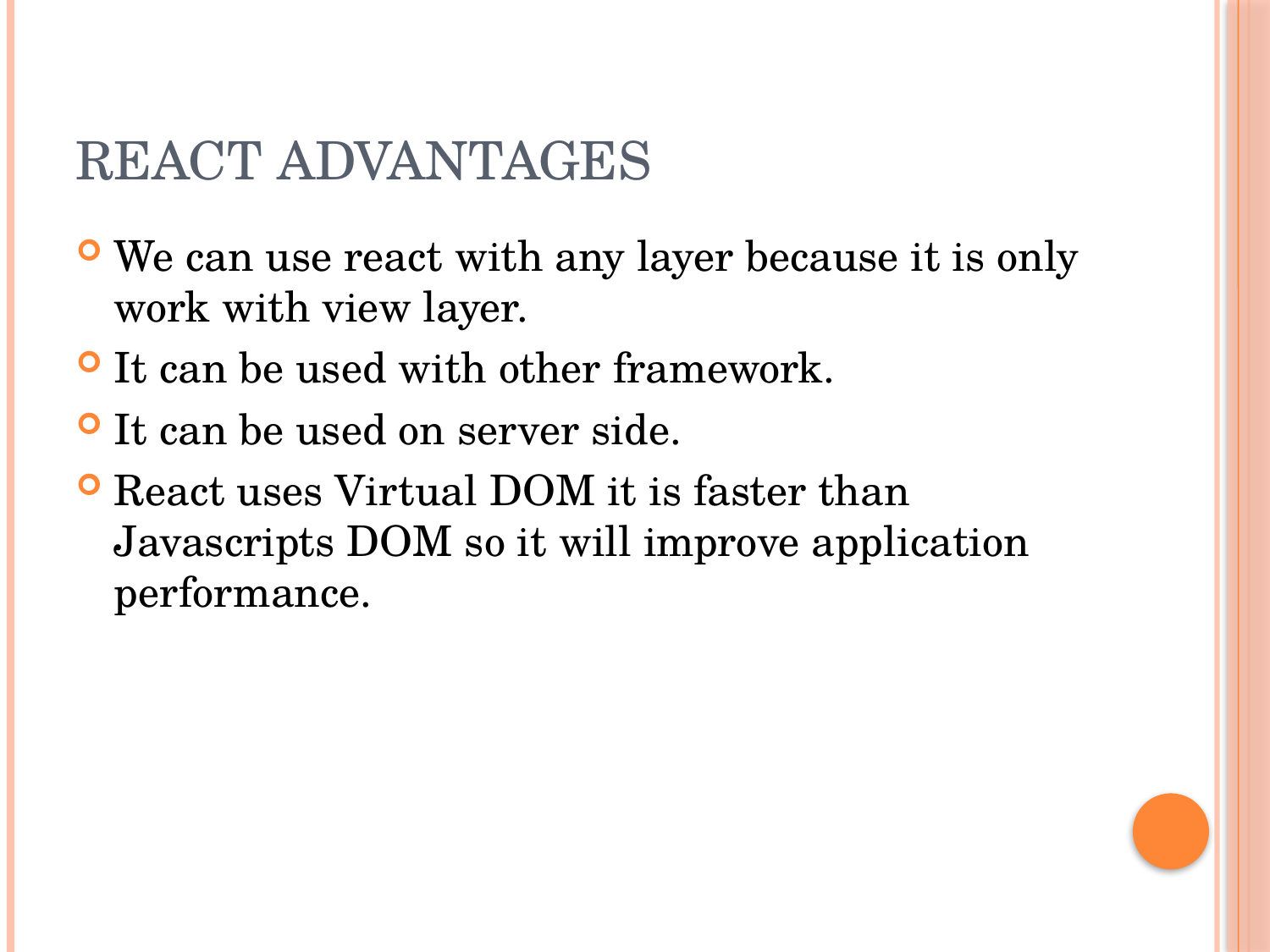

# React Advantages
We can use react with any layer because it is only work with view layer.
It can be used with other framework.
It can be used on server side.
React uses Virtual DOM it is faster than Javascripts DOM so it will improve application performance.